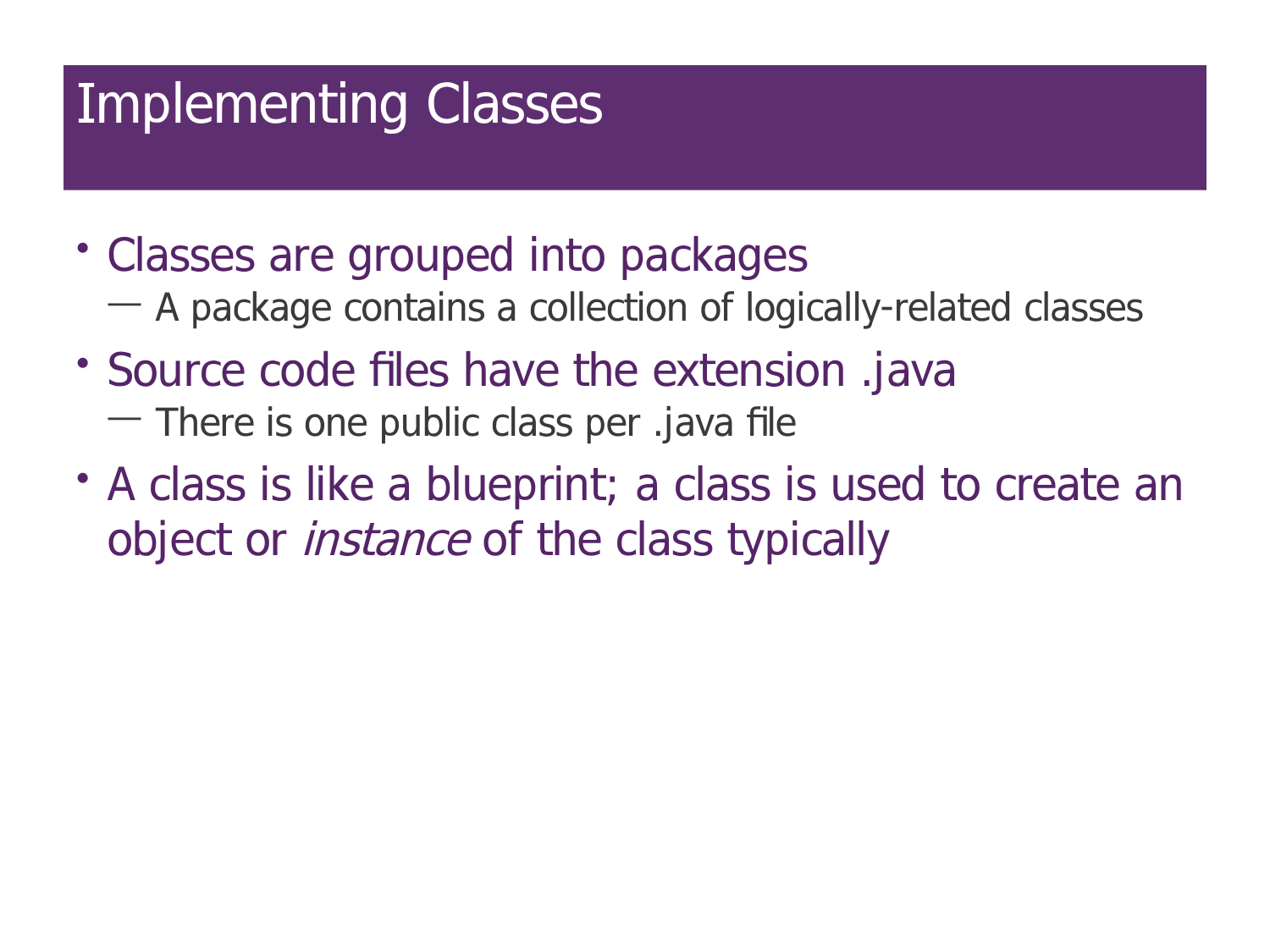

# Implementing Classes

Classes are grouped into packages
A package contains a collection of logically-related classes
Source code files have the extension .java
There is one public class per .java file
A class is like a blueprint; a class is used to create an object or instance of the class typically